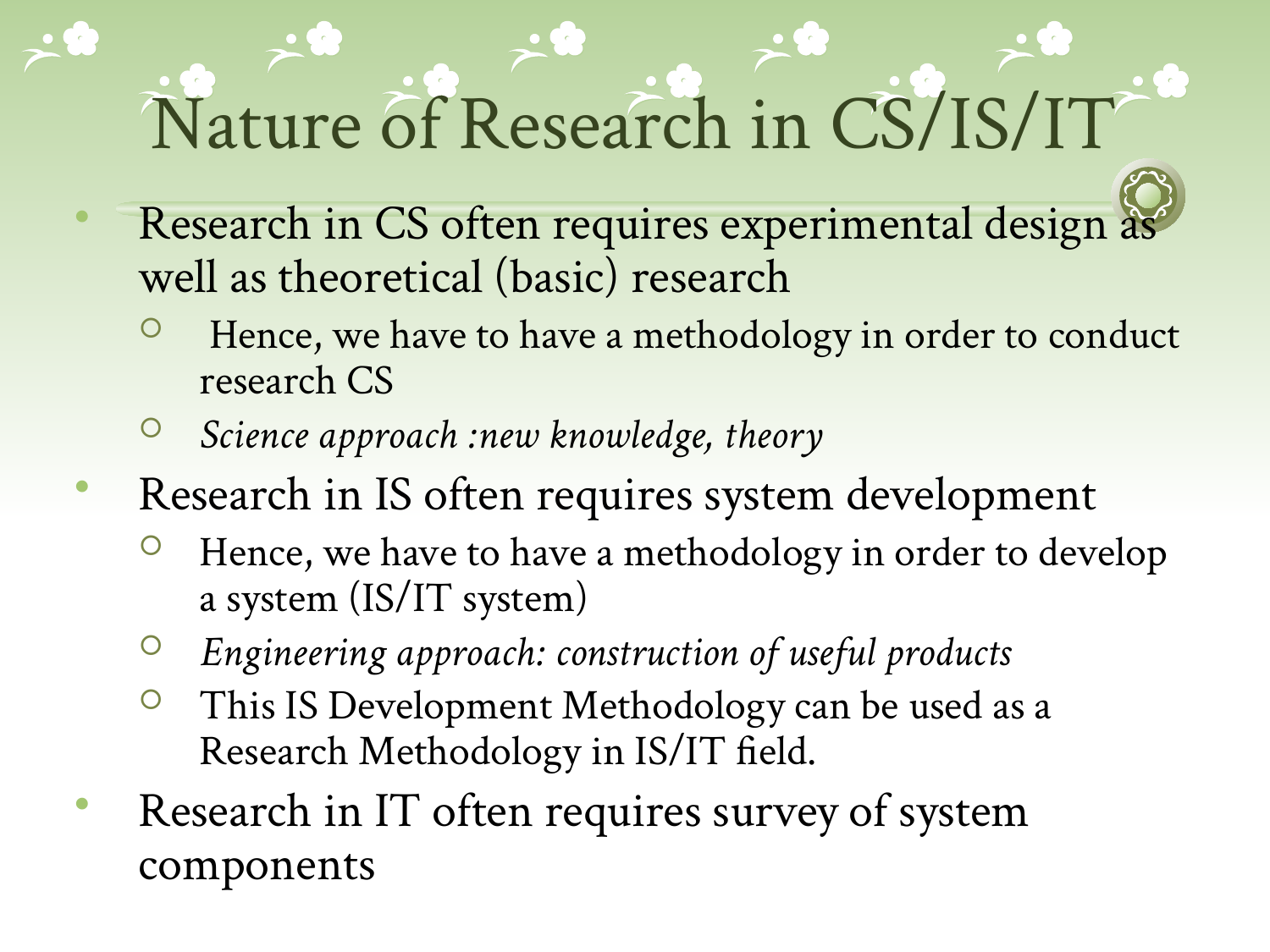

# Nature of Research in CS/IS/IT
Research in CS often requires experimental design as well as theoretical (basic) research
 Hence, we have to have a methodology in order to conduct research CS
Science approach :new knowledge, theory
Research in IS often requires system development
Hence, we have to have a methodology in order to develop a system (IS/IT system)
Engineering approach: construction of useful products
This IS Development Methodology can be used as a Research Methodology in IS/IT field.
Research in IT often requires survey of system components